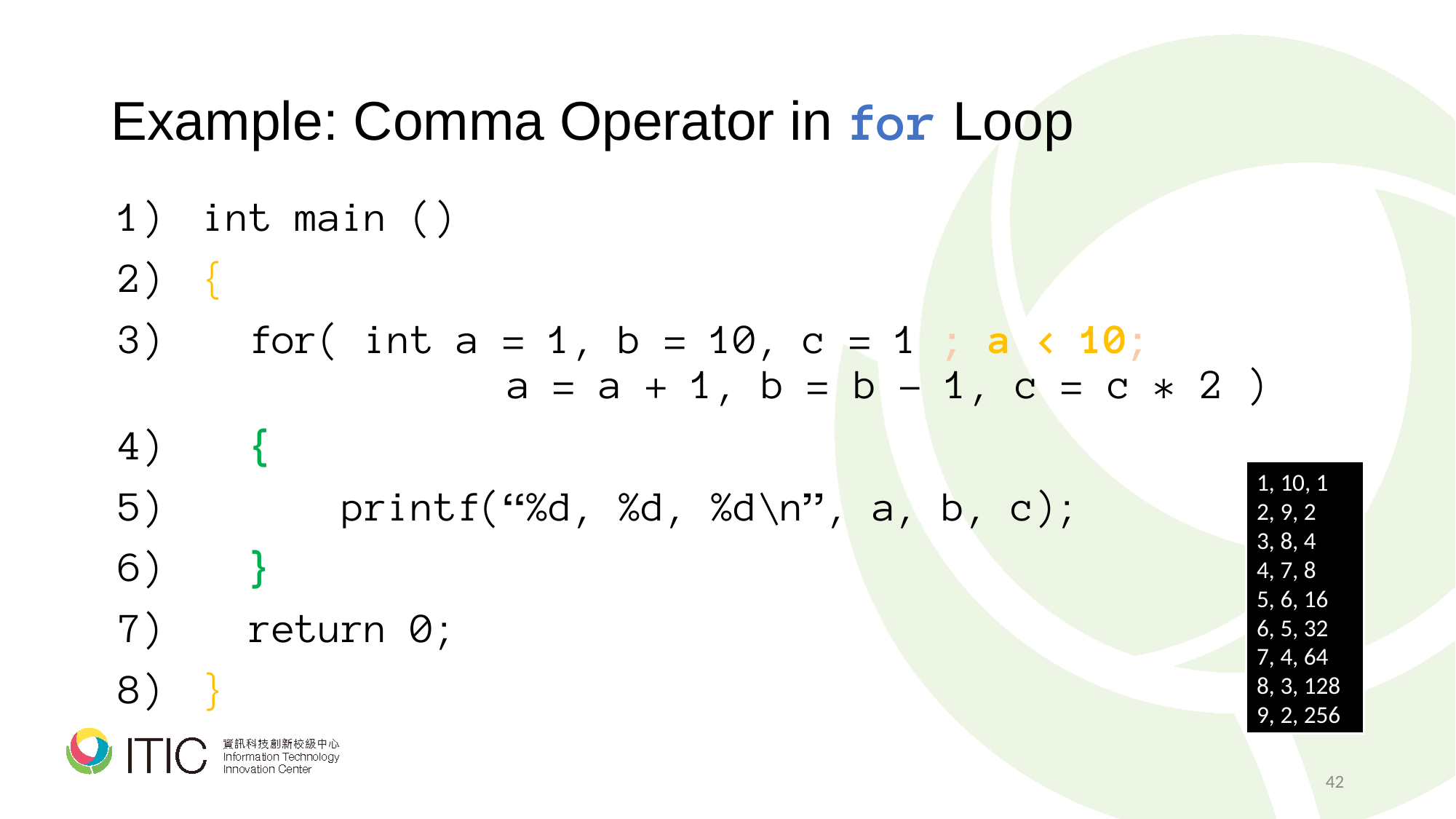

# Example: Comma Operator in for Loop
 int main ()
 {
   for( int a = 1, b = 10, c = 1 ; a < 10;
			a = a + 1, b = b - 1, c = c * 2 )
   {
       printf(“%d, %d, %d\n”, a, b, c);
   }
   return 0;
 }
1, 10, 1
2, 9, 2
3, 8, 4
4, 7, 8
5, 6, 16
6, 5, 32
7, 4, 64
8, 3, 128
9, 2, 256
42